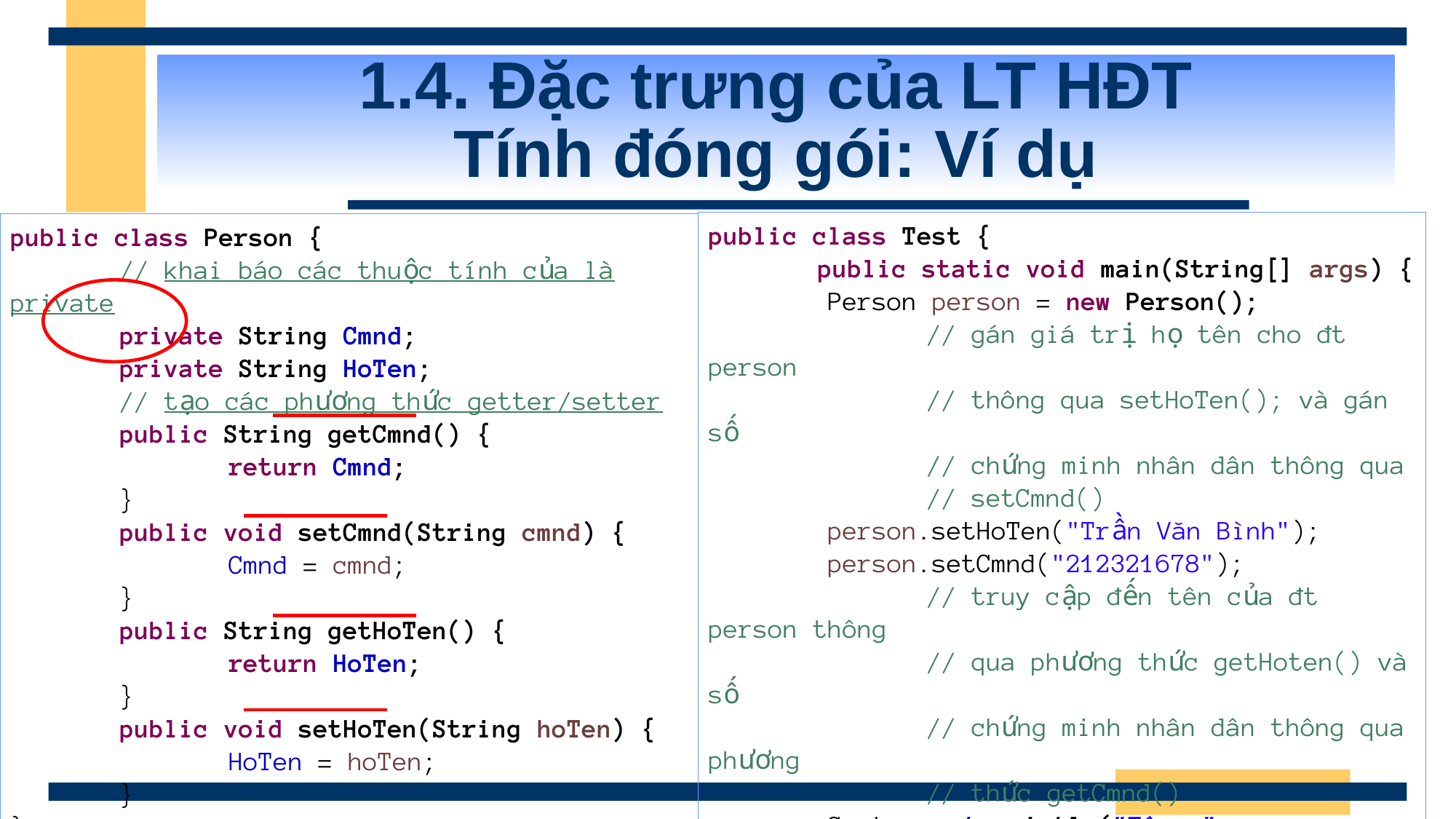

# 1.4. Đặc trưng của LT HĐT Tính đóng gói: Ví dụ
public class Test {
	public static void main(String[] args) {
        Person person = new Person();
		// gán giá trị họ tên cho đt person
		// thông qua setHoTen(); và gán số
		// chứng minh nhân dân thông qua
		// setCmnd()
        person.setHoTen("Trần Văn Bình");
        person.setCmnd("212321678");
		// truy cập đến tên của đt person thông
		// qua phương thức getHoten() và số
		// chứng minh nhân dân thông qua phương
		// thức getCmnd()
        System.out.println("Tên: " +
			person.getHoTen() + ", số cmnd: " +
			person.getCmnd());
    }
}
public class Person {
	// khai báo các thuộc tính của là private
	private String Cmnd;
	private String HoTen;
	// tạo các phương thức getter/setter
	public String getCmnd() {
		return Cmnd;
	}
	public void setCmnd(String cmnd) {
		Cmnd = cmnd;
	}
	public String getHoTen() {
		return HoTen;
	}
	public void setHoTen(String hoTen) {
		HoTen = hoTen;
	}
}